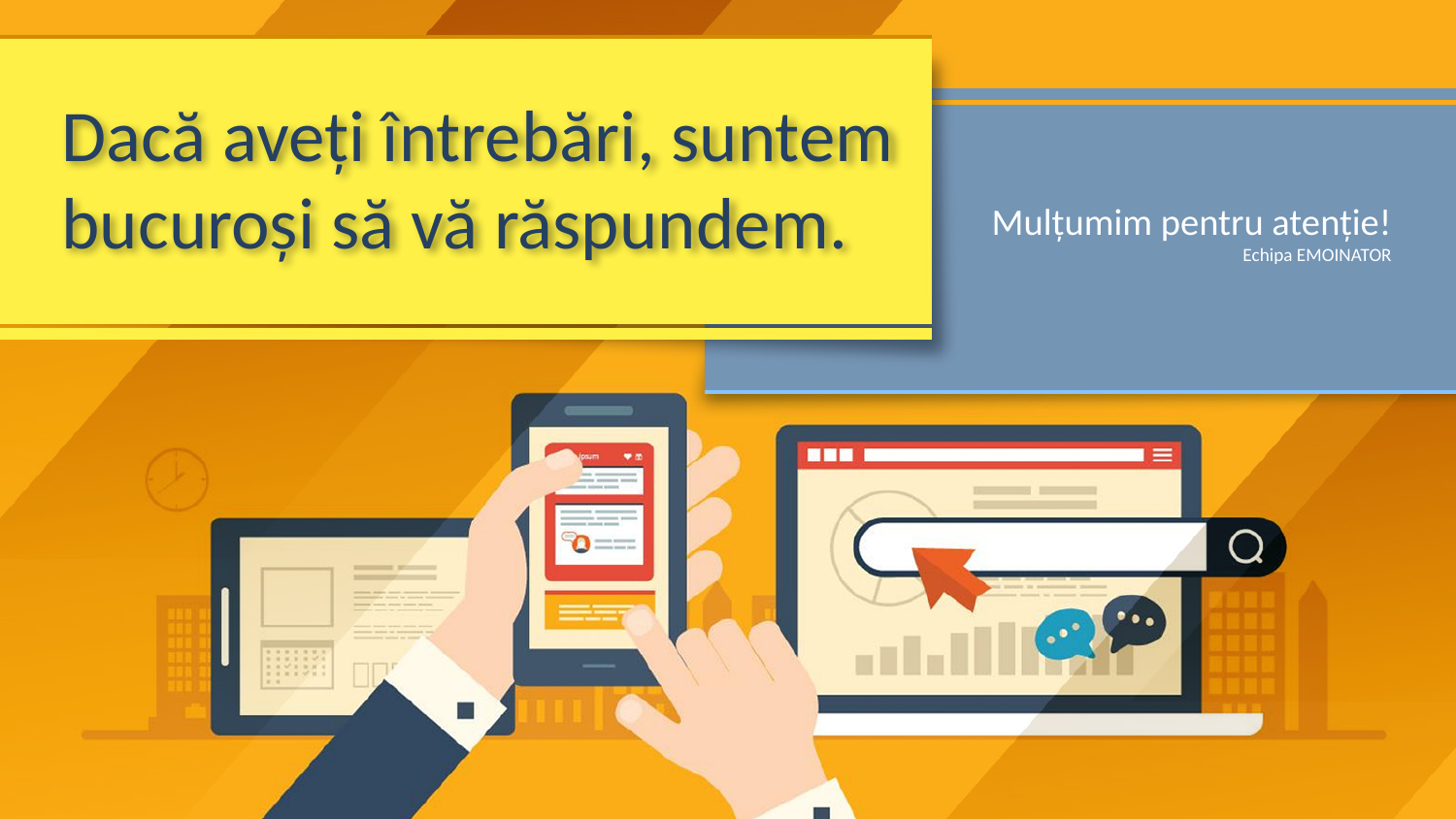

# Dacă aveți întrebări, suntem bucuroși să vă răspundem.
Mulțumim pentru atenție!
Echipa EMOINATOR